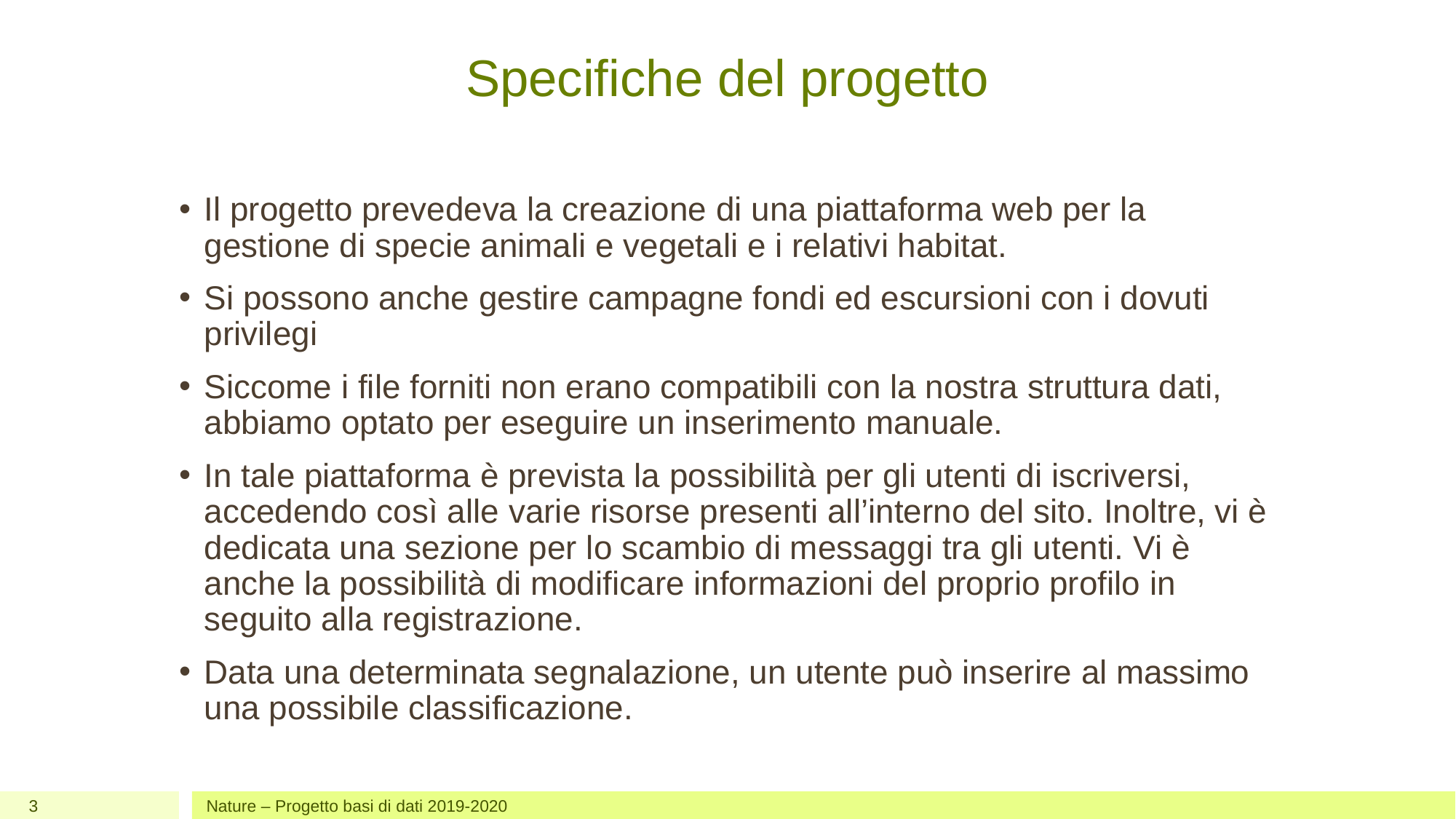

# Specifiche del progetto
Il progetto prevedeva la creazione di una piattaforma web per la gestione di specie animali e vegetali e i relativi habitat.
Si possono anche gestire campagne fondi ed escursioni con i dovuti privilegi
Siccome i file forniti non erano compatibili con la nostra struttura dati, abbiamo optato per eseguire un inserimento manuale.
In tale piattaforma è prevista la possibilità per gli utenti di iscriversi, accedendo così alle varie risorse presenti all’interno del sito. Inoltre, vi è dedicata una sezione per lo scambio di messaggi tra gli utenti. Vi è anche la possibilità di modificare informazioni del proprio profilo in seguito alla registrazione.
Data una determinata segnalazione, un utente può inserire al massimo una possibile classificazione.
3
Nature – Progetto basi di dati 2019-2020